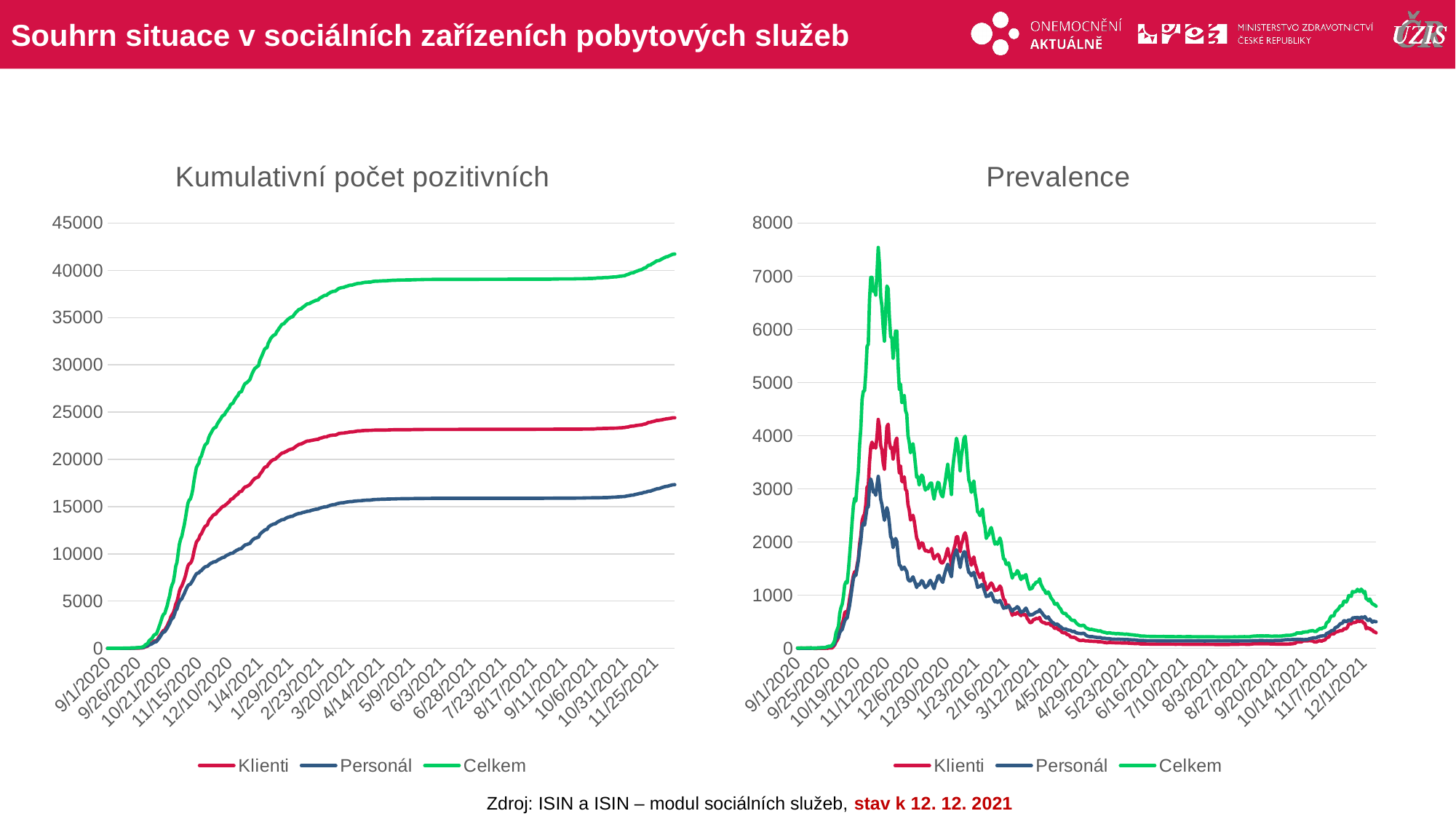

# Souhrn situace v sociálních zařízeních pobytových služeb

### Chart: Kumulativní počet pozitivních

| Category | Klienti | Personál | Celkem |
|---|---|---|---|
| 44075 | 6.0 | 1.0 | 7.0 |
| 44076 | 6.0 | 1.0 | 7.0 |
| 44077 | 6.0 | 1.0 | 7.0 |
| 44078 | 6.0 | 4.0 | 10.0 |
| 44079 | 6.0 | 4.0 | 10.0 |
| 44080 | 6.0 | 4.0 | 10.0 |
| 44081 | 6.0 | 4.0 | 10.0 |
| 44082 | 7.0 | 4.0 | 11.0 |
| 44083 | 8.0 | 6.0 | 14.0 |
| 44084 | 8.0 | 7.0 | 15.0 |
| 44085 | 8.0 | 8.0 | 16.0 |
| 44086 | 11.0 | 9.0 | 20.0 |
| 44087 | 12.0 | 9.0 | 21.0 |
| 44088 | 12.0 | 12.0 | 24.0 |
| 44089 | 12.0 | 13.0 | 25.0 |
| 44090 | 12.0 | 15.0 | 27.0 |
| 44091 | 12.0 | 17.0 | 29.0 |
| 44092 | 14.0 | 19.0 | 33.0 |
| 44093 | 15.0 | 20.0 | 35.0 |
| 44094 | 18.0 | 24.0 | 42.0 |
| 44095 | 19.0 | 29.0 | 48.0 |
| 44096 | 19.0 | 33.0 | 52.0 |
| 44097 | 20.0 | 34.0 | 54.0 |
| 44098 | 23.0 | 38.0 | 61.0 |
| 44099 | 24.0 | 50.0 | 74.0 |
| 44100 | 29.0 | 57.0 | 86.0 |
| 44101 | 34.0 | 59.0 | 93.0 |
| 44102 | 37.0 | 63.0 | 100.0 |
| 44103 | 42.0 | 86.0 | 128.0 |
| 44104 | 70.0 | 96.0 | 166.0 |
| 44105 | 101.0 | 126.0 | 227.0 |
| 44106 | 161.0 | 219.0 | 380.0 |
| 44107 | 197.0 | 250.0 | 447.0 |
| 44108 | 251.0 | 279.0 | 530.0 |
| 44109 | 418.0 | 368.0 | 786.0 |
| 44110 | 500.0 | 414.0 | 914.0 |
| 44111 | 545.0 | 456.0 | 1001.0 |
| 44112 | 623.0 | 540.0 | 1163.0 |
| 44113 | 762.0 | 627.0 | 1389.0 |
| 44114 | 792.0 | 678.0 | 1470.0 |
| 44115 | 803.0 | 703.0 | 1506.0 |
| 44116 | 941.0 | 860.0 | 1801.0 |
| 44117 | 1163.0 | 1014.0 | 2177.0 |
| 44118 | 1344.0 | 1205.0 | 2549.0 |
| 44119 | 1535.0 | 1404.0 | 2939.0 |
| 44120 | 1741.0 | 1615.0 | 3356.0 |
| 44121 | 1896.0 | 1718.0 | 3614.0 |
| 44122 | 1937.0 | 1766.0 | 3703.0 |
| 44123 | 2179.0 | 1955.0 | 4134.0 |
| 44124 | 2379.0 | 2148.0 | 4527.0 |
| 44125 | 2705.0 | 2405.0 | 5110.0 |
| 44126 | 2932.0 | 2640.0 | 5572.0 |
| 44127 | 3347.0 | 2974.0 | 6321.0 |
| 44128 | 3574.0 | 3161.0 | 6735.0 |
| 44129 | 3769.0 | 3251.0 | 7020.0 |
| 44130 | 4156.0 | 3626.0 | 7782.0 |
| 44131 | 4678.0 | 4022.0 | 8700.0 |
| 44132 | 4938.0 | 4156.0 | 9094.0 |
| 44133 | 5475.0 | 4625.0 | 10100.0 |
| 44134 | 6062.0 | 4957.0 | 11019.0 |
| 44135 | 6398.0 | 5139.0 | 11537.0 |
| 44136 | 6610.0 | 5255.0 | 11865.0 |
| 44137 | 6941.0 | 5552.0 | 12493.0 |
| 44138 | 7273.0 | 5782.0 | 13055.0 |
| 44139 | 7697.0 | 6111.0 | 13808.0 |
| 44140 | 8230.0 | 6389.0 | 14619.0 |
| 44141 | 8718.0 | 6629.0 | 15347.0 |
| 44142 | 8932.0 | 6746.0 | 15678.0 |
| 44143 | 9010.0 | 6794.0 | 15804.0 |
| 44144 | 9214.0 | 6990.0 | 16204.0 |
| 44145 | 9599.0 | 7194.0 | 16793.0 |
| 44146 | 10276.0 | 7456.0 | 17732.0 |
| 44147 | 10774.0 | 7685.0 | 18459.0 |
| 44148 | 11255.0 | 7889.0 | 19144.0 |
| 44149 | 11434.0 | 7962.0 | 19396.0 |
| 44150 | 11598.0 | 7992.0 | 19590.0 |
| 44151 | 11980.0 | 8169.0 | 20149.0 |
| 44152 | 12117.0 | 8215.0 | 20332.0 |
| 44153 | 12383.0 | 8377.0 | 20760.0 |
| 44154 | 12652.0 | 8504.0 | 21156.0 |
| 44155 | 12890.0 | 8624.0 | 21514.0 |
| 44156 | 12984.0 | 8660.0 | 21644.0 |
| 44157 | 13075.0 | 8677.0 | 21752.0 |
| 44158 | 13453.0 | 8815.0 | 22268.0 |
| 44159 | 13651.0 | 8920.0 | 22571.0 |
| 44160 | 13775.0 | 9012.0 | 22787.0 |
| 44161 | 13969.0 | 9067.0 | 23036.0 |
| 44162 | 14107.0 | 9147.0 | 23254.0 |
| 44163 | 14185.0 | 9170.0 | 23355.0 |
| 44164 | 14213.0 | 9185.0 | 23398.0 |
| 44165 | 14426.0 | 9290.0 | 23716.0 |
| 44166 | 14549.0 | 9375.0 | 23924.0 |
| 44167 | 14681.0 | 9441.0 | 24122.0 |
| 44168 | 14809.0 | 9498.0 | 24307.0 |
| 44169 | 14951.0 | 9587.0 | 24538.0 |
| 44170 | 15040.0 | 9626.0 | 24666.0 |
| 44171 | 15060.0 | 9651.0 | 24711.0 |
| 44172 | 15202.0 | 9771.0 | 24973.0 |
| 44173 | 15291.0 | 9847.0 | 25138.0 |
| 44174 | 15431.0 | 9909.0 | 25340.0 |
| 44175 | 15514.0 | 9968.0 | 25482.0 |
| 44176 | 15743.0 | 10045.0 | 25788.0 |
| 44177 | 15810.0 | 10066.0 | 25876.0 |
| 44178 | 15859.0 | 10083.0 | 25942.0 |
| 44179 | 16006.0 | 10211.0 | 26217.0 |
| 44180 | 16139.0 | 10282.0 | 26421.0 |
| 44181 | 16239.0 | 10376.0 | 26615.0 |
| 44182 | 16307.0 | 10427.0 | 26734.0 |
| 44183 | 16529.0 | 10509.0 | 27038.0 |
| 44184 | 16590.0 | 10536.0 | 27126.0 |
| 44185 | 16611.0 | 10563.0 | 27174.0 |
| 44186 | 16789.0 | 10721.0 | 27510.0 |
| 44187 | 16965.0 | 10832.0 | 27797.0 |
| 44188 | 17087.0 | 10948.0 | 28035.0 |
| 44189 | 17105.0 | 10976.0 | 28081.0 |
| 44190 | 17176.0 | 11020.0 | 28196.0 |
| 44191 | 17254.0 | 11069.0 | 28323.0 |
| 44192 | 17352.0 | 11115.0 | 28467.0 |
| 44193 | 17516.0 | 11307.0 | 28823.0 |
| 44194 | 17701.0 | 11453.0 | 29154.0 |
| 44195 | 17845.0 | 11564.0 | 29409.0 |
| 44196 | 17978.0 | 11649.0 | 29627.0 |
| 44197 | 18043.0 | 11677.0 | 29720.0 |
| 44198 | 18102.0 | 11736.0 | 29838.0 |
| 44199 | 18143.0 | 11771.0 | 29914.0 |
| 44200 | 18412.0 | 12042.0 | 30454.0 |
| 44201 | 18564.0 | 12185.0 | 30749.0 |
| 44202 | 18728.0 | 12297.0 | 31025.0 |
| 44203 | 18960.0 | 12396.0 | 31356.0 |
| 44204 | 19145.0 | 12517.0 | 31662.0 |
| 44205 | 19206.0 | 12565.0 | 31771.0 |
| 44206 | 19236.0 | 12590.0 | 31826.0 |
| 44207 | 19474.0 | 12819.0 | 32293.0 |
| 44208 | 19600.0 | 12914.0 | 32514.0 |
| 44209 | 19774.0 | 13020.0 | 32794.0 |
| 44210 | 19871.0 | 13073.0 | 32944.0 |
| 44211 | 19957.0 | 13138.0 | 33095.0 |
| 44212 | 19992.0 | 13170.0 | 33162.0 |
| 44213 | 20037.0 | 13196.0 | 33233.0 |
| 44214 | 20198.0 | 13320.0 | 33518.0 |
| 44215 | 20277.0 | 13395.0 | 33672.0 |
| 44216 | 20423.0 | 13466.0 | 33889.0 |
| 44217 | 20529.0 | 13526.0 | 34055.0 |
| 44218 | 20643.0 | 13604.0 | 34247.0 |
| 44219 | 20696.0 | 13630.0 | 34326.0 |
| 44220 | 20721.0 | 13641.0 | 34362.0 |
| 44221 | 20805.0 | 13730.0 | 34535.0 |
| 44222 | 20846.0 | 13806.0 | 34652.0 |
| 44223 | 20941.0 | 13865.0 | 34806.0 |
| 44224 | 21007.0 | 13897.0 | 34904.0 |
| 44225 | 21044.0 | 13943.0 | 34987.0 |
| 44226 | 21093.0 | 13972.0 | 35065.0 |
| 44227 | 21102.0 | 13981.0 | 35083.0 |
| 44228 | 21207.0 | 14061.0 | 35268.0 |
| 44229 | 21301.0 | 14129.0 | 35430.0 |
| 44230 | 21403.0 | 14187.0 | 35590.0 |
| 44231 | 21485.0 | 14229.0 | 35714.0 |
| 44232 | 21569.0 | 14275.0 | 35844.0 |
| 44233 | 21611.0 | 14285.0 | 35896.0 |
| 44234 | 21627.0 | 14302.0 | 35929.0 |
| 44235 | 21692.0 | 14372.0 | 36064.0 |
| 44236 | 21758.0 | 14393.0 | 36151.0 |
| 44237 | 21825.0 | 14426.0 | 36251.0 |
| 44238 | 21890.0 | 14464.0 | 36354.0 |
| 44239 | 21942.0 | 14503.0 | 36445.0 |
| 44240 | 21950.0 | 14518.0 | 36468.0 |
| 44241 | 21963.0 | 14528.0 | 36491.0 |
| 44242 | 22000.0 | 14590.0 | 36590.0 |
| 44243 | 22017.0 | 14623.0 | 36640.0 |
| 44244 | 22047.0 | 14659.0 | 36706.0 |
| 44245 | 22074.0 | 14688.0 | 36762.0 |
| 44246 | 22101.0 | 14723.0 | 36824.0 |
| 44247 | 22119.0 | 14729.0 | 36848.0 |
| 44248 | 22124.0 | 14747.0 | 36871.0 |
| 44249 | 22213.0 | 14820.0 | 37033.0 |
| 44250 | 22248.0 | 14864.0 | 37112.0 |
| 44251 | 22282.0 | 14898.0 | 37180.0 |
| 44252 | 22328.0 | 14929.0 | 37257.0 |
| 44253 | 22374.0 | 14968.0 | 37342.0 |
| 44254 | 22383.0 | 14977.0 | 37360.0 |
| 44255 | 22386.0 | 14986.0 | 37372.0 |
| 44256 | 22464.0 | 15041.0 | 37505.0 |
| 44257 | 22492.0 | 15080.0 | 37572.0 |
| 44258 | 22538.0 | 15135.0 | 37673.0 |
| 44259 | 22547.0 | 15173.0 | 37720.0 |
| 44260 | 22569.0 | 15201.0 | 37770.0 |
| 44261 | 22574.0 | 15215.0 | 37789.0 |
| 44262 | 22579.0 | 15225.0 | 37804.0 |
| 44263 | 22606.0 | 15284.0 | 37890.0 |
| 44264 | 22681.0 | 15321.0 | 38002.0 |
| 44265 | 22736.0 | 15350.0 | 38086.0 |
| 44266 | 22748.0 | 15376.0 | 38124.0 |
| 44267 | 22773.0 | 15394.0 | 38167.0 |
| 44268 | 22782.0 | 15405.0 | 38187.0 |
| 44269 | 22788.0 | 15412.0 | 38200.0 |
| 44270 | 22814.0 | 15447.0 | 38261.0 |
| 44271 | 22834.0 | 15470.0 | 38304.0 |
| 44272 | 22841.0 | 15493.0 | 38334.0 |
| 44273 | 22878.0 | 15509.0 | 38387.0 |
| 44274 | 22896.0 | 15529.0 | 38425.0 |
| 44275 | 22905.0 | 15530.0 | 38435.0 |
| 44276 | 22909.0 | 15534.0 | 38443.0 |
| 44277 | 22923.0 | 15564.0 | 38487.0 |
| 44278 | 22951.0 | 15582.0 | 38533.0 |
| 44279 | 22970.0 | 15592.0 | 38562.0 |
| 44280 | 23001.0 | 15600.0 | 38601.0 |
| 44281 | 23007.0 | 15616.0 | 38623.0 |
| 44282 | 23010.0 | 15619.0 | 38629.0 |
| 44283 | 23014.0 | 15620.0 | 38634.0 |
| 44284 | 23035.0 | 15639.0 | 38674.0 |
| 44285 | 23045.0 | 15653.0 | 38698.0 |
| 44286 | 23054.0 | 15666.0 | 38720.0 |
| 44287 | 23063.0 | 15678.0 | 38741.0 |
| 44288 | 23066.0 | 15681.0 | 38747.0 |
| 44289 | 23069.0 | 15684.0 | 38753.0 |
| 44290 | 23071.0 | 15686.0 | 38757.0 |
| 44291 | 23072.0 | 15691.0 | 38763.0 |
| 44292 | 23077.0 | 15712.0 | 38789.0 |
| 44293 | 23095.0 | 15728.0 | 38823.0 |
| 44294 | 23096.0 | 15744.0 | 38840.0 |
| 44295 | 23099.0 | 15752.0 | 38851.0 |
| 44296 | 23100.0 | 15756.0 | 38856.0 |
| 44297 | 23100.0 | 15757.0 | 38857.0 |
| 44298 | 23100.0 | 15765.0 | 38865.0 |
| 44299 | 23102.0 | 15771.0 | 38873.0 |
| 44300 | 23103.0 | 15775.0 | 38878.0 |
| 44301 | 23106.0 | 15781.0 | 38887.0 |
| 44302 | 23107.0 | 15787.0 | 38894.0 |
| 44303 | 23108.0 | 15788.0 | 38896.0 |
| 44304 | 23109.0 | 15789.0 | 38898.0 |
| 44305 | 23114.0 | 15799.0 | 38913.0 |
| 44306 | 23118.0 | 15802.0 | 38920.0 |
| 44307 | 23121.0 | 15805.0 | 38926.0 |
| 44308 | 23130.0 | 15809.0 | 38939.0 |
| 44309 | 23134.0 | 15812.0 | 38946.0 |
| 44310 | 23135.0 | 15813.0 | 38948.0 |
| 44311 | 23136.0 | 15813.0 | 38949.0 |
| 44312 | 23137.0 | 15819.0 | 38956.0 |
| 44313 | 23140.0 | 15825.0 | 38965.0 |
| 44314 | 23141.0 | 15827.0 | 38968.0 |
| 44315 | 23143.0 | 15829.0 | 38972.0 |
| 44316 | 23144.0 | 15834.0 | 38978.0 |
| 44317 | 23144.0 | 15834.0 | 38978.0 |
| 44318 | 23144.0 | 15835.0 | 38979.0 |
| 44319 | 23144.0 | 15837.0 | 38981.0 |
| 44320 | 23144.0 | 15839.0 | 38983.0 |
| 44321 | 23146.0 | 15840.0 | 38986.0 |
| 44322 | 23146.0 | 15845.0 | 38991.0 |
| 44323 | 23147.0 | 15847.0 | 38994.0 |
| 44324 | 23147.0 | 15848.0 | 38995.0 |
| 44325 | 23150.0 | 15848.0 | 38998.0 |
| 44326 | 23155.0 | 15849.0 | 39004.0 |
| 44327 | 23157.0 | 15853.0 | 39010.0 |
| 44328 | 23157.0 | 15853.0 | 39010.0 |
| 44329 | 23159.0 | 15855.0 | 39014.0 |
| 44330 | 23162.0 | 15856.0 | 39018.0 |
| 44331 | 23163.0 | 15856.0 | 39019.0 |
| 44332 | 23163.0 | 15856.0 | 39019.0 |
| 44333 | 23166.0 | 15860.0 | 39026.0 |
| 44334 | 23166.0 | 15864.0 | 39030.0 |
| 44335 | 23168.0 | 15865.0 | 39033.0 |
| 44336 | 23168.0 | 15868.0 | 39036.0 |
| 44337 | 23168.0 | 15868.0 | 39036.0 |
| 44338 | 23168.0 | 15868.0 | 39036.0 |
| 44339 | 23168.0 | 15868.0 | 39036.0 |
| 44340 | 23170.0 | 15870.0 | 39040.0 |
| 44341 | 23170.0 | 15871.0 | 39041.0 |
| 44342 | 23170.0 | 15872.0 | 39042.0 |
| 44343 | 23170.0 | 15873.0 | 39043.0 |
| 44344 | 23170.0 | 15873.0 | 39043.0 |
| 44345 | 23170.0 | 15873.0 | 39043.0 |
| 44346 | 23170.0 | 15873.0 | 39043.0 |
| 44347 | 23170.0 | 15873.0 | 39043.0 |
| 44348 | 23170.0 | 15873.0 | 39043.0 |
| 44349 | 23173.0 | 15873.0 | 39046.0 |
| 44350 | 23174.0 | 15874.0 | 39048.0 |
| 44351 | 23174.0 | 15874.0 | 39048.0 |
| 44352 | 23174.0 | 15874.0 | 39048.0 |
| 44353 | 23174.0 | 15874.0 | 39048.0 |
| 44354 | 23174.0 | 15874.0 | 39048.0 |
| 44355 | 23174.0 | 15874.0 | 39048.0 |
| 44356 | 23174.0 | 15874.0 | 39048.0 |
| 44357 | 23174.0 | 15874.0 | 39048.0 |
| 44358 | 23175.0 | 15874.0 | 39049.0 |
| 44359 | 23175.0 | 15874.0 | 39049.0 |
| 44360 | 23175.0 | 15874.0 | 39049.0 |
| 44361 | 23175.0 | 15874.0 | 39049.0 |
| 44362 | 23175.0 | 15874.0 | 39049.0 |
| 44363 | 23175.0 | 15874.0 | 39049.0 |
| 44364 | 23176.0 | 15874.0 | 39050.0 |
| 44365 | 23176.0 | 15874.0 | 39050.0 |
| 44366 | 23176.0 | 15874.0 | 39050.0 |
| 44367 | 23176.0 | 15874.0 | 39050.0 |
| 44368 | 23176.0 | 15874.0 | 39050.0 |
| 44369 | 23176.0 | 15874.0 | 39050.0 |
| 44370 | 23177.0 | 15874.0 | 39051.0 |
| 44371 | 23178.0 | 15874.0 | 39052.0 |
| 44372 | 23178.0 | 15874.0 | 39052.0 |
| 44373 | 23178.0 | 15874.0 | 39052.0 |
| 44374 | 23178.0 | 15874.0 | 39052.0 |
| 44375 | 23178.0 | 15874.0 | 39052.0 |
| 44376 | 23178.0 | 15874.0 | 39052.0 |
| 44377 | 23178.0 | 15875.0 | 39053.0 |
| 44378 | 23179.0 | 15875.0 | 39054.0 |
| 44379 | 23179.0 | 15875.0 | 39054.0 |
| 44380 | 23179.0 | 15875.0 | 39054.0 |
| 44381 | 23180.0 | 15875.0 | 39055.0 |
| 44382 | 23180.0 | 15875.0 | 39055.0 |
| 44383 | 23180.0 | 15875.0 | 39055.0 |
| 44384 | 23180.0 | 15875.0 | 39055.0 |
| 44385 | 23181.0 | 15875.0 | 39056.0 |
| 44386 | 23181.0 | 15875.0 | 39056.0 |
| 44387 | 23181.0 | 15875.0 | 39056.0 |
| 44388 | 23181.0 | 15876.0 | 39057.0 |
| 44389 | 23181.0 | 15876.0 | 39057.0 |
| 44390 | 23181.0 | 15876.0 | 39057.0 |
| 44391 | 23181.0 | 15876.0 | 39057.0 |
| 44392 | 23181.0 | 15876.0 | 39057.0 |
| 44393 | 23181.0 | 15876.0 | 39057.0 |
| 44394 | 23181.0 | 15876.0 | 39057.0 |
| 44395 | 23181.0 | 15876.0 | 39057.0 |
| 44396 | 23181.0 | 15876.0 | 39057.0 |
| 44397 | 23181.0 | 15876.0 | 39057.0 |
| 44398 | 23181.0 | 15877.0 | 39058.0 |
| 44399 | 23181.0 | 15877.0 | 39058.0 |
| 44400 | 23181.0 | 15877.0 | 39058.0 |
| 44401 | 23182.0 | 15877.0 | 39059.0 |
| 44402 | 23182.0 | 15877.0 | 39059.0 |
| 44403 | 23182.0 | 15877.0 | 39059.0 |
| 44404 | 23182.0 | 15878.0 | 39060.0 |
| 44405 | 23182.0 | 15880.0 | 39062.0 |
| 44406 | 23182.0 | 15880.0 | 39062.0 |
| 44407 | 23182.0 | 15880.0 | 39062.0 |
| 44408 | 23182.0 | 15880.0 | 39062.0 |
| 44409 | 23182.0 | 15880.0 | 39062.0 |
| 44410 | 23182.0 | 15880.0 | 39062.0 |
| 44411 | 23182.0 | 15880.0 | 39062.0 |
| 44412 | 23182.0 | 15880.0 | 39062.0 |
| 44413 | 23182.0 | 15880.0 | 39062.0 |
| 44414 | 23182.0 | 15880.0 | 39062.0 |
| 44415 | 23182.0 | 15880.0 | 39062.0 |
| 44416 | 23182.0 | 15881.0 | 39063.0 |
| 44417 | 23182.0 | 15881.0 | 39063.0 |
| 44418 | 23182.0 | 15881.0 | 39063.0 |
| 44419 | 23182.0 | 15882.0 | 39064.0 |
| 44420 | 23182.0 | 15882.0 | 39064.0 |
| 44421 | 23182.0 | 15882.0 | 39064.0 |
| 44422 | 23182.0 | 15882.0 | 39064.0 |
| 44423 | 23182.0 | 15882.0 | 39064.0 |
| 44424 | 23183.0 | 15882.0 | 39065.0 |
| 44425 | 23184.0 | 15882.0 | 39066.0 |
| 44426 | 23184.0 | 15882.0 | 39066.0 |
| 44427 | 23185.0 | 15882.0 | 39067.0 |
| 44428 | 23185.0 | 15882.0 | 39067.0 |
| 44429 | 23185.0 | 15882.0 | 39067.0 |
| 44430 | 23185.0 | 15882.0 | 39067.0 |
| 44431 | 23187.0 | 15883.0 | 39070.0 |
| 44432 | 23187.0 | 15883.0 | 39070.0 |
| 44433 | 23187.0 | 15883.0 | 39070.0 |
| 44434 | 23187.0 | 15884.0 | 39071.0 |
| 44435 | 23187.0 | 15885.0 | 39072.0 |
| 44436 | 23187.0 | 15886.0 | 39073.0 |
| 44437 | 23187.0 | 15886.0 | 39073.0 |
| 44438 | 23187.0 | 15886.0 | 39073.0 |
| 44439 | 23187.0 | 15886.0 | 39073.0 |
| 44440 | 23188.0 | 15888.0 | 39076.0 |
| 44441 | 23192.0 | 15889.0 | 39081.0 |
| 44442 | 23194.0 | 15890.0 | 39084.0 |
| 44443 | 23195.0 | 15890.0 | 39085.0 |
| 44444 | 23195.0 | 15890.0 | 39085.0 |
| 44445 | 23199.0 | 15891.0 | 39090.0 |
| 44446 | 23199.0 | 15893.0 | 39092.0 |
| 44447 | 23199.0 | 15894.0 | 39093.0 |
| 44448 | 23200.0 | 15895.0 | 39095.0 |
| 44449 | 23200.0 | 15895.0 | 39095.0 |
| 44450 | 23200.0 | 15895.0 | 39095.0 |
| 44451 | 23200.0 | 15896.0 | 39096.0 |
| 44452 | 23201.0 | 15896.0 | 39097.0 |
| 44453 | 23201.0 | 15897.0 | 39098.0 |
| 44454 | 23201.0 | 15897.0 | 39098.0 |
| 44455 | 23201.0 | 15897.0 | 39098.0 |
| 44456 | 23201.0 | 15897.0 | 39098.0 |
| 44457 | 23201.0 | 15898.0 | 39099.0 |
| 44458 | 23201.0 | 15898.0 | 39099.0 |
| 44459 | 23202.0 | 15902.0 | 39104.0 |
| 44460 | 23205.0 | 15905.0 | 39110.0 |
| 44461 | 23206.0 | 15907.0 | 39113.0 |
| 44462 | 23206.0 | 15907.0 | 39113.0 |
| 44463 | 23206.0 | 15907.0 | 39113.0 |
| 44464 | 23206.0 | 15908.0 | 39114.0 |
| 44465 | 23206.0 | 15909.0 | 39115.0 |
| 44466 | 23208.0 | 15914.0 | 39122.0 |
| 44467 | 23208.0 | 15916.0 | 39124.0 |
| 44468 | 23209.0 | 15923.0 | 39132.0 |
| 44469 | 23209.0 | 15926.0 | 39135.0 |
| 44470 | 23210.0 | 15928.0 | 39138.0 |
| 44471 | 23211.0 | 15928.0 | 39139.0 |
| 44472 | 23212.0 | 15928.0 | 39140.0 |
| 44473 | 23214.0 | 15931.0 | 39145.0 |
| 44474 | 23216.0 | 15936.0 | 39152.0 |
| 44475 | 23227.0 | 15938.0 | 39165.0 |
| 44476 | 23229.0 | 15939.0 | 39168.0 |
| 44477 | 23254.0 | 15941.0 | 39195.0 |
| 44478 | 23255.0 | 15942.0 | 39197.0 |
| 44479 | 23255.0 | 15942.0 | 39197.0 |
| 44480 | 23256.0 | 15944.0 | 39200.0 |
| 44481 | 23256.0 | 15947.0 | 39203.0 |
| 44482 | 23276.0 | 15948.0 | 39224.0 |
| 44483 | 23279.0 | 15951.0 | 39230.0 |
| 44484 | 23281.0 | 15957.0 | 39238.0 |
| 44485 | 23281.0 | 15959.0 | 39240.0 |
| 44486 | 23281.0 | 15960.0 | 39241.0 |
| 44487 | 23287.0 | 15972.0 | 39259.0 |
| 44488 | 23291.0 | 15979.0 | 39270.0 |
| 44489 | 23295.0 | 15988.0 | 39283.0 |
| 44490 | 23297.0 | 15995.0 | 39292.0 |
| 44491 | 23302.0 | 16005.0 | 39307.0 |
| 44492 | 23303.0 | 16005.0 | 39308.0 |
| 44493 | 23304.0 | 16008.0 | 39312.0 |
| 44494 | 23318.0 | 16026.0 | 39344.0 |
| 44495 | 23327.0 | 16031.0 | 39358.0 |
| 44496 | 23337.0 | 16047.0 | 39384.0 |
| 44497 | 23337.0 | 16050.0 | 39387.0 |
| 44498 | 23355.0 | 16058.0 | 39413.0 |
| 44499 | 23362.0 | 16063.0 | 39425.0 |
| 44500 | 23373.0 | 16067.0 | 39440.0 |
| 44501 | 23408.0 | 16107.0 | 39515.0 |
| 44502 | 23421.0 | 16132.0 | 39553.0 |
| 44503 | 23437.0 | 16151.0 | 39588.0 |
| 44504 | 23489.0 | 16175.0 | 39664.0 |
| 44505 | 23512.0 | 16202.0 | 39714.0 |
| 44506 | 23518.0 | 16215.0 | 39733.0 |
| 44507 | 23523.0 | 16220.0 | 39743.0 |
| 44508 | 23553.0 | 16270.0 | 39823.0 |
| 44509 | 23582.0 | 16295.0 | 39877.0 |
| 44510 | 23597.0 | 16323.0 | 39920.0 |
| 44511 | 23614.0 | 16357.0 | 39971.0 |
| 44512 | 23631.0 | 16391.0 | 40022.0 |
| 44513 | 23644.0 | 16411.0 | 40055.0 |
| 44514 | 23658.0 | 16425.0 | 40083.0 |
| 44515 | 23701.0 | 16479.0 | 40180.0 |
| 44516 | 23733.0 | 16512.0 | 40245.0 |
| 44517 | 23756.0 | 16525.0 | 40281.0 |
| 44518 | 23810.0 | 16565.0 | 40375.0 |
| 44519 | 23894.0 | 16616.0 | 40510.0 |
| 44520 | 23920.0 | 16627.0 | 40547.0 |
| 44521 | 23930.0 | 16634.0 | 40564.0 |
| 44522 | 23977.0 | 16696.0 | 40673.0 |
| 44523 | 23999.0 | 16737.0 | 40736.0 |
| 44524 | 24036.0 | 16780.0 | 40816.0 |
| 44525 | 24070.0 | 16823.0 | 40893.0 |
| 44526 | 24123.0 | 16872.0 | 40995.0 |
| 44527 | 24126.0 | 16894.0 | 41020.0 |
| 44528 | 24131.0 | 16905.0 | 41036.0 |
| 44529 | 24159.0 | 16942.0 | 41101.0 |
| 44530 | 24180.0 | 17000.0 | 41180.0 |
| 44531 | 24203.0 | 17037.0 | 41240.0 |
| 44532 | 24236.0 | 17082.0 | 41318.0 |
| 44533 | 24254.0 | 17113.0 | 41367.0 |
| 44534 | 24293.0 | 17141.0 | 41434.0 |
| 44535 | 24297.0 | 17150.0 | 41447.0 |
| 44536 | 24320.0 | 17194.0 | 41514.0 |
| 44537 | 24336.0 | 17238.0 | 41574.0 |
| 44538 | 24362.0 | 17265.0 | 41627.0 |
| 44539 | 24392.0 | 17299.0 | 41691.0 |
| 44540 | 24404.0 | 17314.0 | 41718.0 |
| 44541 | 24404.0 | 17319.0 | 41723.0 |

### Chart: Prevalence

| Category | Klienti | Personál | Celkem |
|---|---|---|---|
| 44075 | 6.0 | 1.0 | 7.0 |
| 44076 | 6.0 | 0.0 | 6.0 |
| 44077 | 6.0 | 0.0 | 6.0 |
| 44078 | 6.0 | 3.0 | 9.0 |
| 44079 | 6.0 | 1.0 | 7.0 |
| 44080 | 6.0 | 1.0 | 7.0 |
| 44081 | 6.0 | 1.0 | 7.0 |
| 44082 | 7.0 | 1.0 | 8.0 |
| 44083 | 7.0 | 3.0 | 10.0 |
| 44084 | 6.0 | 3.0 | 9.0 |
| 44085 | 6.0 | 3.0 | 9.0 |
| 44086 | 9.0 | 3.0 | 12.0 |
| 44087 | 1.0 | 2.0 | 3.0 |
| 44088 | 0.0 | 5.0 | 5.0 |
| 44089 | 0.0 | 5.0 | 5.0 |
| 44090 | 0.0 | 7.0 | 7.0 |
| 44091 | 0.0 | 8.0 | 8.0 |
| 44092 | 2.0 | 8.0 | 10.0 |
| 44093 | 1.0 | 8.0 | 9.0 |
| 44094 | 3.0 | 11.0 | 14.0 |
| 44095 | 1.0 | 12.0 | 13.0 |
| 44096 | 0.0 | 13.0 | 13.0 |
| 44097 | 1.0 | 13.0 | 14.0 |
| 44098 | 4.0 | 17.0 | 21.0 |
| 44099 | 2.0 | 28.0 | 30.0 |
| 44100 | 7.0 | 32.0 | 39.0 |
| 44101 | 7.0 | 33.0 | 40.0 |
| 44102 | 7.0 | 36.0 | 43.0 |
| 44103 | 11.0 | 55.0 | 66.0 |
| 44104 | 38.0 | 60.0 | 98.0 |
| 44105 | 67.0 | 88.0 | 155.0 |
| 44106 | 120.0 | 175.0 | 295.0 |
| 44107 | 155.0 | 200.0 | 355.0 |
| 44108 | 207.0 | 213.0 | 420.0 |
| 44109 | 364.0 | 296.0 | 660.0 |
| 44110 | 435.0 | 332.0 | 767.0 |
| 44111 | 473.0 | 359.0 | 832.0 |
| 44112 | 541.0 | 439.0 | 980.0 |
| 44113 | 673.0 | 520.0 | 1193.0 |
| 44114 | 693.0 | 558.0 | 1251.0 |
| 44115 | 660.0 | 572.0 | 1232.0 |
| 44116 | 773.0 | 695.0 | 1468.0 |
| 44117 | 943.0 | 815.0 | 1758.0 |
| 44118 | 1073.0 | 980.0 | 2053.0 |
| 44119 | 1239.0 | 1148.0 | 2387.0 |
| 44120 | 1368.0 | 1313.0 | 2681.0 |
| 44121 | 1444.0 | 1379.0 | 2823.0 |
| 44122 | 1398.0 | 1374.0 | 2772.0 |
| 44123 | 1568.0 | 1509.0 | 3077.0 |
| 44124 | 1681.0 | 1649.0 | 3330.0 |
| 44125 | 1959.0 | 1865.0 | 3824.0 |
| 44126 | 2115.0 | 2023.0 | 4138.0 |
| 44127 | 2401.0 | 2282.0 | 4683.0 |
| 44128 | 2483.0 | 2355.0 | 4838.0 |
| 44129 | 2526.0 | 2320.0 | 4846.0 |
| 44130 | 2706.0 | 2479.0 | 5185.0 |
| 44131 | 3035.0 | 2647.0 | 5682.0 |
| 44132 | 3060.0 | 2661.0 | 5721.0 |
| 44133 | 3498.0 | 3054.0 | 6552.0 |
| 44134 | 3793.0 | 3186.0 | 6979.0 |
| 44135 | 3880.0 | 3099.0 | 6979.0 |
| 44136 | 3776.0 | 2939.0 | 6715.0 |
| 44137 | 3838.0 | 2953.0 | 6791.0 |
| 44138 | 3767.0 | 2879.0 | 6646.0 |
| 44139 | 3978.0 | 3065.0 | 7043.0 |
| 44140 | 4307.0 | 3236.0 | 7543.0 |
| 44141 | 4166.0 | 3055.0 | 7221.0 |
| 44142 | 3816.0 | 2806.0 | 6622.0 |
| 44143 | 3735.0 | 2706.0 | 6441.0 |
| 44144 | 3491.0 | 2552.0 | 6043.0 |
| 44145 | 3371.0 | 2409.0 | 5780.0 |
| 44146 | 3790.0 | 2526.0 | 6316.0 |
| 44147 | 4170.0 | 2647.0 | 6817.0 |
| 44148 | 4218.0 | 2548.0 | 6766.0 |
| 44149 | 3875.0 | 2347.0 | 6222.0 |
| 44150 | 3762.0 | 2104.0 | 5866.0 |
| 44151 | 3775.0 | 2058.0 | 5833.0 |
| 44152 | 3562.0 | 1896.0 | 5458.0 |
| 44153 | 3751.0 | 1996.0 | 5747.0 |
| 44154 | 3901.0 | 2067.0 | 5968.0 |
| 44155 | 3957.0 | 2011.0 | 5968.0 |
| 44156 | 3577.0 | 1757.0 | 5334.0 |
| 44157 | 3302.0 | 1572.0 | 4874.0 |
| 44158 | 3426.0 | 1548.0 | 4974.0 |
| 44159 | 3141.0 | 1484.0 | 4625.0 |
| 44160 | 3134.0 | 1506.0 | 4640.0 |
| 44161 | 3227.0 | 1528.0 | 4755.0 |
| 44162 | 2991.0 | 1483.0 | 4474.0 |
| 44163 | 2959.0 | 1445.0 | 4404.0 |
| 44164 | 2701.0 | 1299.0 | 4000.0 |
| 44165 | 2602.0 | 1272.0 | 3874.0 |
| 44166 | 2415.0 | 1265.0 | 3680.0 |
| 44167 | 2447.0 | 1310.0 | 3757.0 |
| 44168 | 2504.0 | 1346.0 | 3850.0 |
| 44169 | 2394.0 | 1280.0 | 3674.0 |
| 44170 | 2228.0 | 1218.0 | 3446.0 |
| 44171 | 2074.0 | 1145.0 | 3219.0 |
| 44172 | 2026.0 | 1205.0 | 3231.0 |
| 44173 | 1881.0 | 1192.0 | 3073.0 |
| 44174 | 1935.0 | 1228.0 | 3163.0 |
| 44175 | 1986.0 | 1274.0 | 3260.0 |
| 44176 | 1973.0 | 1254.0 | 3227.0 |
| 44177 | 1881.0 | 1183.0 | 3064.0 |
| 44178 | 1834.0 | 1143.0 | 2977.0 |
| 44179 | 1842.0 | 1176.0 | 3018.0 |
| 44180 | 1822.0 | 1180.0 | 3002.0 |
| 44181 | 1823.0 | 1247.0 | 3070.0 |
| 44182 | 1828.0 | 1280.0 | 3108.0 |
| 44183 | 1879.0 | 1230.0 | 3109.0 |
| 44184 | 1750.0 | 1174.0 | 2924.0 |
| 44185 | 1683.0 | 1124.0 | 2807.0 |
| 44186 | 1732.0 | 1223.0 | 2955.0 |
| 44187 | 1745.0 | 1269.0 | 3014.0 |
| 44188 | 1768.0 | 1356.0 | 3124.0 |
| 44189 | 1734.0 | 1371.0 | 3105.0 |
| 44190 | 1633.0 | 1317.0 | 2950.0 |
| 44191 | 1608.0 | 1273.0 | 2881.0 |
| 44192 | 1608.0 | 1242.0 | 2850.0 |
| 44193 | 1652.0 | 1355.0 | 3007.0 |
| 44194 | 1700.0 | 1442.0 | 3142.0 |
| 44195 | 1798.0 | 1517.0 | 3315.0 |
| 44196 | 1880.0 | 1583.0 | 3463.0 |
| 44197 | 1746.0 | 1487.0 | 3233.0 |
| 44198 | 1712.0 | 1415.0 | 3127.0 |
| 44199 | 1546.0 | 1348.0 | 2894.0 |
| 44200 | 1777.0 | 1603.0 | 3380.0 |
| 44201 | 1865.0 | 1723.0 | 3588.0 |
| 44202 | 1957.0 | 1796.0 | 3753.0 |
| 44203 | 2099.0 | 1855.0 | 3954.0 |
| 44204 | 2100.0 | 1755.0 | 3855.0 |
| 44205 | 1967.0 | 1639.0 | 3606.0 |
| 44206 | 1820.0 | 1521.0 | 3341.0 |
| 44207 | 1961.0 | 1665.0 | 3626.0 |
| 44208 | 2026.0 | 1748.0 | 3774.0 |
| 44209 | 2129.0 | 1817.0 | 3946.0 |
| 44210 | 2175.0 | 1817.0 | 3992.0 |
| 44211 | 2091.0 | 1675.0 | 3766.0 |
| 44212 | 1895.0 | 1532.0 | 3427.0 |
| 44213 | 1739.0 | 1423.0 | 3162.0 |
| 44214 | 1678.0 | 1420.0 | 3098.0 |
| 44215 | 1565.0 | 1369.0 | 2934.0 |
| 44216 | 1650.0 | 1401.0 | 3051.0 |
| 44217 | 1720.0 | 1429.0 | 3149.0 |
| 44218 | 1590.0 | 1334.0 | 2924.0 |
| 44219 | 1525.0 | 1258.0 | 2783.0 |
| 44220 | 1425.0 | 1148.0 | 2573.0 |
| 44221 | 1385.0 | 1161.0 | 2546.0 |
| 44222 | 1331.0 | 1165.0 | 2496.0 |
| 44223 | 1382.0 | 1192.0 | 2574.0 |
| 44224 | 1418.0 | 1203.0 | 2621.0 |
| 44225 | 1276.0 | 1119.0 | 2395.0 |
| 44226 | 1233.0 | 1051.0 | 2284.0 |
| 44227 | 1096.0 | 973.0 | 2069.0 |
| 44228 | 1123.0 | 994.0 | 2117.0 |
| 44229 | 1146.0 | 984.0 | 2130.0 |
| 44230 | 1201.0 | 1022.0 | 2223.0 |
| 44231 | 1230.0 | 1043.0 | 2273.0 |
| 44232 | 1201.0 | 988.0 | 2189.0 |
| 44233 | 1139.0 | 918.0 | 2057.0 |
| 44234 | 1085.0 | 875.0 | 1960.0 |
| 44235 | 1100.0 | 898.0 | 1998.0 |
| 44236 | 1094.0 | 866.0 | 1960.0 |
| 44237 | 1128.0 | 878.0 | 2006.0 |
| 44238 | 1174.0 | 903.0 | 2077.0 |
| 44239 | 1139.0 | 864.0 | 2003.0 |
| 44240 | 1018.0 | 805.0 | 1823.0 |
| 44241 | 926.0 | 754.0 | 1680.0 |
| 44242 | 905.0 | 771.0 | 1676.0 |
| 44243 | 820.0 | 762.0 | 1582.0 |
| 44244 | 799.0 | 781.0 | 1580.0 |
| 44245 | 813.0 | 796.0 | 1609.0 |
| 44246 | 754.0 | 767.0 | 1521.0 |
| 44247 | 693.0 | 727.0 | 1420.0 |
| 44248 | 621.0 | 700.0 | 1321.0 |
| 44249 | 664.0 | 731.0 | 1395.0 |
| 44250 | 638.0 | 744.0 | 1382.0 |
| 44251 | 649.0 | 760.0 | 1409.0 |
| 44252 | 679.0 | 784.0 | 1463.0 |
| 44253 | 667.0 | 763.0 | 1430.0 |
| 44254 | 635.0 | 713.0 | 1348.0 |
| 44255 | 616.0 | 678.0 | 1294.0 |
| 44256 | 664.0 | 699.0 | 1363.0 |
| 44257 | 630.0 | 692.0 | 1322.0 |
| 44258 | 637.0 | 732.0 | 1369.0 |
| 44259 | 629.0 | 758.0 | 1387.0 |
| 44260 | 562.0 | 707.0 | 1269.0 |
| 44261 | 533.0 | 656.0 | 1189.0 |
| 44262 | 489.0 | 624.0 | 1113.0 |
| 44263 | 484.0 | 641.0 | 1125.0 |
| 44264 | 503.0 | 627.0 | 1130.0 |
| 44265 | 544.0 | 647.0 | 1191.0 |
| 44266 | 543.0 | 662.0 | 1205.0 |
| 44267 | 564.0 | 678.0 | 1242.0 |
| 44268 | 561.0 | 688.0 | 1249.0 |
| 44269 | 561.0 | 693.0 | 1254.0 |
| 44270 | 582.0 | 728.0 | 1310.0 |
| 44271 | 518.0 | 690.0 | 1208.0 |
| 44272 | 497.0 | 666.0 | 1163.0 |
| 44273 | 484.0 | 628.0 | 1112.0 |
| 44274 | 484.0 | 608.0 | 1092.0 |
| 44275 | 464.0 | 575.0 | 1039.0 |
| 44276 | 463.0 | 570.0 | 1033.0 |
| 44277 | 469.0 | 593.0 | 1062.0 |
| 44278 | 469.0 | 548.0 | 1017.0 |
| 44279 | 434.0 | 523.0 | 957.0 |
| 44280 | 430.0 | 494.0 | 924.0 |
| 44281 | 412.0 | 482.0 | 894.0 |
| 44282 | 378.0 | 459.0 | 837.0 |
| 44283 | 377.0 | 451.0 | 828.0 |
| 44284 | 389.0 | 458.0 | 847.0 |
| 44285 | 357.0 | 444.0 | 801.0 |
| 44286 | 348.0 | 417.0 | 765.0 |
| 44287 | 333.0 | 408.0 | 741.0 |
| 44288 | 304.0 | 383.0 | 687.0 |
| 44289 | 294.0 | 367.0 | 661.0 |
| 44290 | 293.0 | 365.0 | 658.0 |
| 44291 | 291.0 | 367.0 | 658.0 |
| 44292 | 261.0 | 352.0 | 613.0 |
| 44293 | 258.0 | 344.0 | 602.0 |
| 44294 | 243.0 | 342.0 | 585.0 |
| 44295 | 214.0 | 336.0 | 550.0 |
| 44296 | 209.0 | 321.0 | 530.0 |
| 44297 | 208.0 | 317.0 | 525.0 |
| 44298 | 207.0 | 322.0 | 529.0 |
| 44299 | 197.0 | 298.0 | 495.0 |
| 44300 | 175.0 | 291.0 | 466.0 |
| 44301 | 165.0 | 285.0 | 450.0 |
| 44302 | 151.0 | 281.0 | 432.0 |
| 44303 | 149.0 | 280.0 | 429.0 |
| 44304 | 150.0 | 277.0 | 427.0 |
| 44305 | 154.0 | 285.0 | 439.0 |
| 44306 | 148.0 | 279.0 | 427.0 |
| 44307 | 141.0 | 255.0 | 396.0 |
| 44308 | 140.0 | 237.0 | 377.0 |
| 44309 | 142.0 | 229.0 | 371.0 |
| 44310 | 136.0 | 222.0 | 358.0 |
| 44311 | 136.0 | 220.0 | 356.0 |
| 44312 | 135.0 | 223.0 | 358.0 |
| 44313 | 133.0 | 219.0 | 352.0 |
| 44314 | 132.0 | 214.0 | 346.0 |
| 44315 | 131.0 | 210.0 | 341.0 |
| 44316 | 131.0 | 207.0 | 338.0 |
| 44317 | 125.0 | 204.0 | 329.0 |
| 44318 | 125.0 | 203.0 | 328.0 |
| 44319 | 125.0 | 205.0 | 330.0 |
| 44320 | 122.0 | 194.0 | 316.0 |
| 44321 | 118.0 | 190.0 | 308.0 |
| 44322 | 112.0 | 191.0 | 303.0 |
| 44323 | 111.0 | 189.0 | 300.0 |
| 44324 | 105.0 | 184.0 | 289.0 |
| 44325 | 108.0 | 182.0 | 290.0 |
| 44326 | 112.0 | 183.0 | 295.0 |
| 44327 | 112.0 | 179.0 | 291.0 |
| 44328 | 109.0 | 175.0 | 284.0 |
| 44329 | 108.0 | 175.0 | 283.0 |
| 44330 | 107.0 | 175.0 | 282.0 |
| 44331 | 105.0 | 172.0 | 277.0 |
| 44332 | 104.0 | 172.0 | 276.0 |
| 44333 | 106.0 | 173.0 | 279.0 |
| 44334 | 102.0 | 174.0 | 276.0 |
| 44335 | 104.0 | 170.0 | 274.0 |
| 44336 | 101.0 | 171.0 | 272.0 |
| 44337 | 101.0 | 170.0 | 271.0 |
| 44338 | 100.0 | 167.0 | 267.0 |
| 44339 | 99.0 | 167.0 | 266.0 |
| 44340 | 100.0 | 169.0 | 269.0 |
| 44341 | 99.0 | 167.0 | 266.0 |
| 44342 | 98.0 | 164.0 | 262.0 |
| 44343 | 96.0 | 163.0 | 259.0 |
| 44344 | 95.0 | 161.0 | 256.0 |
| 44345 | 95.0 | 159.0 | 254.0 |
| 44346 | 92.0 | 159.0 | 251.0 |
| 44347 | 91.0 | 158.0 | 249.0 |
| 44348 | 90.0 | 155.0 | 245.0 |
| 44349 | 93.0 | 152.0 | 245.0 |
| 44350 | 89.0 | 151.0 | 240.0 |
| 44351 | 85.0 | 149.0 | 234.0 |
| 44352 | 84.0 | 149.0 | 233.0 |
| 44353 | 84.0 | 149.0 | 233.0 |
| 44354 | 84.0 | 148.0 | 232.0 |
| 44355 | 84.0 | 146.0 | 230.0 |
| 44356 | 83.0 | 144.0 | 227.0 |
| 44357 | 82.0 | 144.0 | 226.0 |
| 44358 | 83.0 | 144.0 | 227.0 |
| 44359 | 80.0 | 144.0 | 224.0 |
| 44360 | 80.0 | 144.0 | 224.0 |
| 44361 | 80.0 | 144.0 | 224.0 |
| 44362 | 80.0 | 144.0 | 224.0 |
| 44363 | 80.0 | 144.0 | 224.0 |
| 44364 | 80.0 | 143.0 | 223.0 |
| 44365 | 80.0 | 143.0 | 223.0 |
| 44366 | 80.0 | 143.0 | 223.0 |
| 44367 | 80.0 | 143.0 | 223.0 |
| 44368 | 80.0 | 143.0 | 223.0 |
| 44369 | 80.0 | 143.0 | 223.0 |
| 44370 | 81.0 | 143.0 | 224.0 |
| 44371 | 81.0 | 141.0 | 222.0 |
| 44372 | 80.0 | 140.0 | 220.0 |
| 44373 | 80.0 | 140.0 | 220.0 |
| 44374 | 80.0 | 140.0 | 220.0 |
| 44375 | 80.0 | 140.0 | 220.0 |
| 44376 | 80.0 | 140.0 | 220.0 |
| 44377 | 79.0 | 141.0 | 220.0 |
| 44378 | 80.0 | 141.0 | 221.0 |
| 44379 | 78.0 | 141.0 | 219.0 |
| 44380 | 78.0 | 141.0 | 219.0 |
| 44381 | 79.0 | 141.0 | 220.0 |
| 44382 | 79.0 | 141.0 | 220.0 |
| 44383 | 79.0 | 141.0 | 220.0 |
| 44384 | 79.0 | 141.0 | 220.0 |
| 44385 | 78.0 | 141.0 | 219.0 |
| 44386 | 78.0 | 141.0 | 219.0 |
| 44387 | 78.0 | 141.0 | 219.0 |
| 44388 | 78.0 | 142.0 | 220.0 |
| 44389 | 78.0 | 142.0 | 220.0 |
| 44390 | 78.0 | 142.0 | 220.0 |
| 44391 | 78.0 | 142.0 | 220.0 |
| 44392 | 78.0 | 142.0 | 220.0 |
| 44393 | 78.0 | 141.0 | 219.0 |
| 44394 | 78.0 | 141.0 | 219.0 |
| 44395 | 78.0 | 141.0 | 219.0 |
| 44396 | 78.0 | 141.0 | 219.0 |
| 44397 | 77.0 | 141.0 | 218.0 |
| 44398 | 77.0 | 142.0 | 219.0 |
| 44399 | 77.0 | 141.0 | 218.0 |
| 44400 | 77.0 | 141.0 | 218.0 |
| 44401 | 78.0 | 140.0 | 218.0 |
| 44402 | 77.0 | 140.0 | 217.0 |
| 44403 | 77.0 | 139.0 | 216.0 |
| 44404 | 77.0 | 140.0 | 217.0 |
| 44405 | 77.0 | 141.0 | 218.0 |
| 44406 | 77.0 | 141.0 | 218.0 |
| 44407 | 76.0 | 141.0 | 217.0 |
| 44408 | 76.0 | 141.0 | 217.0 |
| 44409 | 76.0 | 141.0 | 217.0 |
| 44410 | 76.0 | 141.0 | 217.0 |
| 44411 | 75.0 | 141.0 | 216.0 |
| 44412 | 75.0 | 141.0 | 216.0 |
| 44413 | 75.0 | 140.0 | 215.0 |
| 44414 | 75.0 | 140.0 | 215.0 |
| 44415 | 75.0 | 140.0 | 215.0 |
| 44416 | 75.0 | 141.0 | 216.0 |
| 44417 | 75.0 | 141.0 | 216.0 |
| 44418 | 75.0 | 140.0 | 215.0 |
| 44419 | 75.0 | 140.0 | 215.0 |
| 44420 | 75.0 | 140.0 | 215.0 |
| 44421 | 75.0 | 140.0 | 215.0 |
| 44422 | 75.0 | 140.0 | 215.0 |
| 44423 | 75.0 | 140.0 | 215.0 |
| 44424 | 76.0 | 140.0 | 216.0 |
| 44425 | 77.0 | 139.0 | 216.0 |
| 44426 | 77.0 | 139.0 | 216.0 |
| 44427 | 78.0 | 139.0 | 217.0 |
| 44428 | 77.0 | 139.0 | 216.0 |
| 44429 | 77.0 | 139.0 | 216.0 |
| 44430 | 77.0 | 139.0 | 216.0 |
| 44431 | 79.0 | 140.0 | 219.0 |
| 44432 | 79.0 | 140.0 | 219.0 |
| 44433 | 79.0 | 140.0 | 219.0 |
| 44434 | 79.0 | 140.0 | 219.0 |
| 44435 | 79.0 | 141.0 | 220.0 |
| 44436 | 78.0 | 141.0 | 219.0 |
| 44437 | 78.0 | 141.0 | 219.0 |
| 44438 | 78.0 | 141.0 | 219.0 |
| 44439 | 78.0 | 141.0 | 219.0 |
| 44440 | 79.0 | 143.0 | 222.0 |
| 44441 | 83.0 | 144.0 | 227.0 |
| 44442 | 85.0 | 145.0 | 230.0 |
| 44443 | 86.0 | 145.0 | 231.0 |
| 44444 | 85.0 | 145.0 | 230.0 |
| 44445 | 89.0 | 146.0 | 235.0 |
| 44446 | 86.0 | 147.0 | 233.0 |
| 44447 | 86.0 | 148.0 | 234.0 |
| 44448 | 86.0 | 149.0 | 235.0 |
| 44449 | 86.0 | 149.0 | 235.0 |
| 44450 | 86.0 | 148.0 | 234.0 |
| 44451 | 86.0 | 147.0 | 233.0 |
| 44452 | 87.0 | 147.0 | 234.0 |
| 44453 | 87.0 | 148.0 | 235.0 |
| 44454 | 87.0 | 147.0 | 234.0 |
| 44455 | 86.0 | 147.0 | 233.0 |
| 44456 | 84.0 | 146.0 | 230.0 |
| 44457 | 84.0 | 144.0 | 228.0 |
| 44458 | 84.0 | 144.0 | 228.0 |
| 44459 | 85.0 | 148.0 | 233.0 |
| 44460 | 81.0 | 150.0 | 231.0 |
| 44461 | 82.0 | 150.0 | 232.0 |
| 44462 | 80.0 | 150.0 | 230.0 |
| 44463 | 80.0 | 150.0 | 230.0 |
| 44464 | 80.0 | 151.0 | 231.0 |
| 44465 | 80.0 | 152.0 | 232.0 |
| 44466 | 82.0 | 156.0 | 238.0 |
| 44467 | 80.0 | 158.0 | 238.0 |
| 44468 | 81.0 | 163.0 | 244.0 |
| 44469 | 81.0 | 164.0 | 245.0 |
| 44470 | 82.0 | 165.0 | 247.0 |
| 44471 | 83.0 | 164.0 | 247.0 |
| 44472 | 84.0 | 163.0 | 247.0 |
| 44473 | 86.0 | 165.0 | 251.0 |
| 44474 | 88.0 | 167.0 | 255.0 |
| 44475 | 96.0 | 167.0 | 263.0 |
| 44476 | 95.0 | 168.0 | 263.0 |
| 44477 | 120.0 | 169.0 | 289.0 |
| 44478 | 120.0 | 170.0 | 290.0 |
| 44479 | 120.0 | 168.0 | 288.0 |
| 44480 | 121.0 | 170.0 | 291.0 |
| 44481 | 121.0 | 166.0 | 287.0 |
| 44482 | 140.0 | 166.0 | 306.0 |
| 44483 | 142.0 | 162.0 | 304.0 |
| 44484 | 142.0 | 167.0 | 309.0 |
| 44485 | 142.0 | 167.0 | 309.0 |
| 44486 | 141.0 | 168.0 | 309.0 |
| 44487 | 145.0 | 180.0 | 325.0 |
| 44488 | 145.0 | 183.0 | 328.0 |
| 44489 | 140.0 | 191.0 | 331.0 |
| 44490 | 140.0 | 194.0 | 334.0 |
| 44491 | 123.0 | 200.0 | 323.0 |
| 44492 | 122.0 | 196.0 | 318.0 |
| 44493 | 120.0 | 199.0 | 319.0 |
| 44494 | 133.0 | 216.0 | 349.0 |
| 44495 | 141.0 | 218.0 | 359.0 |
| 44496 | 148.0 | 231.0 | 379.0 |
| 44497 | 132.0 | 232.0 | 364.0 |
| 44498 | 150.0 | 237.0 | 387.0 |
| 44499 | 153.0 | 237.0 | 390.0 |
| 44500 | 162.0 | 238.0 | 400.0 |
| 44501 | 197.0 | 278.0 | 475.0 |
| 44502 | 207.0 | 288.0 | 495.0 |
| 44503 | 212.0 | 300.0 | 512.0 |
| 44504 | 259.0 | 313.0 | 572.0 |
| 44505 | 278.0 | 331.0 | 609.0 |
| 44506 | 272.0 | 338.0 | 610.0 |
| 44507 | 271.0 | 340.0 | 611.0 |
| 44508 | 296.0 | 386.0 | 682.0 |
| 44509 | 309.0 | 399.0 | 708.0 |
| 44510 | 315.0 | 408.0 | 723.0 |
| 44511 | 322.0 | 432.0 | 754.0 |
| 44512 | 334.0 | 461.0 | 795.0 |
| 44513 | 332.0 | 469.0 | 801.0 |
| 44514 | 337.0 | 475.0 | 812.0 |
| 44515 | 367.0 | 521.0 | 888.0 |
| 44516 | 369.0 | 517.0 | 886.0 |
| 44517 | 371.0 | 500.0 | 871.0 |
| 44518 | 401.0 | 515.0 | 916.0 |
| 44519 | 456.0 | 538.0 | 994.0 |
| 44520 | 460.0 | 524.0 | 984.0 |
| 44521 | 459.0 | 520.0 | 979.0 |
| 44522 | 498.0 | 573.0 | 1071.0 |
| 44523 | 484.0 | 573.0 | 1057.0 |
| 44524 | 488.0 | 578.0 | 1066.0 |
| 44525 | 495.0 | 576.0 | 1071.0 |
| 44526 | 527.0 | 584.0 | 1111.0 |
| 44527 | 509.0 | 572.0 | 1081.0 |
| 44528 | 506.0 | 565.0 | 1071.0 |
| 44529 | 523.0 | 591.0 | 1114.0 |
| 44530 | 506.0 | 583.0 | 1089.0 |
| 44531 | 473.0 | 570.0 | 1043.0 |
| 44532 | 473.0 | 598.0 | 1071.0 |
| 44533 | 370.0 | 563.0 | 933.0 |
| 44534 | 392.0 | 533.0 | 925.0 |
| 44535 | 371.0 | 523.0 | 894.0 |
| 44536 | 378.0 | 551.0 | 929.0 |
| 44537 | 349.0 | 522.0 | 871.0 |
| 44538 | 347.0 | 493.0 | 840.0 |
| 44539 | 314.0 | 512.0 | 826.0 |
| 44540 | 310.0 | 505.0 | 815.0 |
| 44541 | 292.0 | 502.0 | 794.0 |
Zdroj: ISIN a ISIN – modul sociálních služeb, stav k 12. 12. 2021